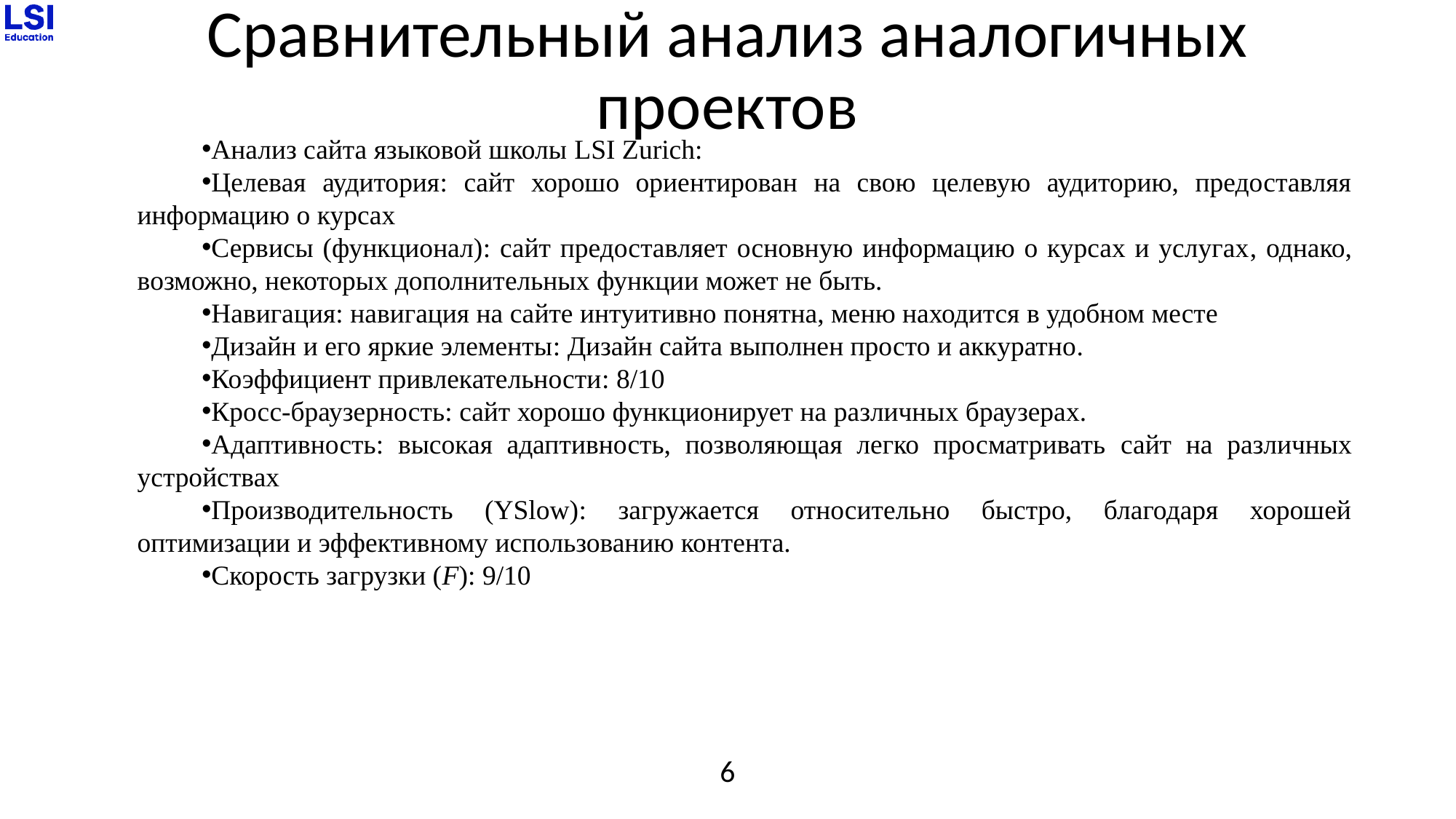

# Сравнительный анализ аналогичных проектов
Анализ сайта языковой школы LSI Zurich:
Целевая аудитория: сайт хорошо ориентирован на свою целевую аудиторию, предоставляя информацию о курсах
Сервисы (функционал): сайт предоставляет основную информацию о курсах и услугах, однако, возможно, некоторых дополнительных функции может не быть.
Навигация: навигация на сайте интуитивно понятна, меню находится в удобном месте
Дизайн и его яркие элементы: Дизайн сайта выполнен просто и аккуратно.
Коэффициент привлекательности: 8/10
Кросс-браузерность: сайт хорошо функционирует на различных браузерах.
Адаптивность: высокая адаптивность, позволяющая легко просматривать сайт на различных устройствах
Производительность (YSlow): загружается относительно быстро, благодаря хорошей оптимизации и эффективному использованию контента.
Скорость загрузки (F): 9/10

6